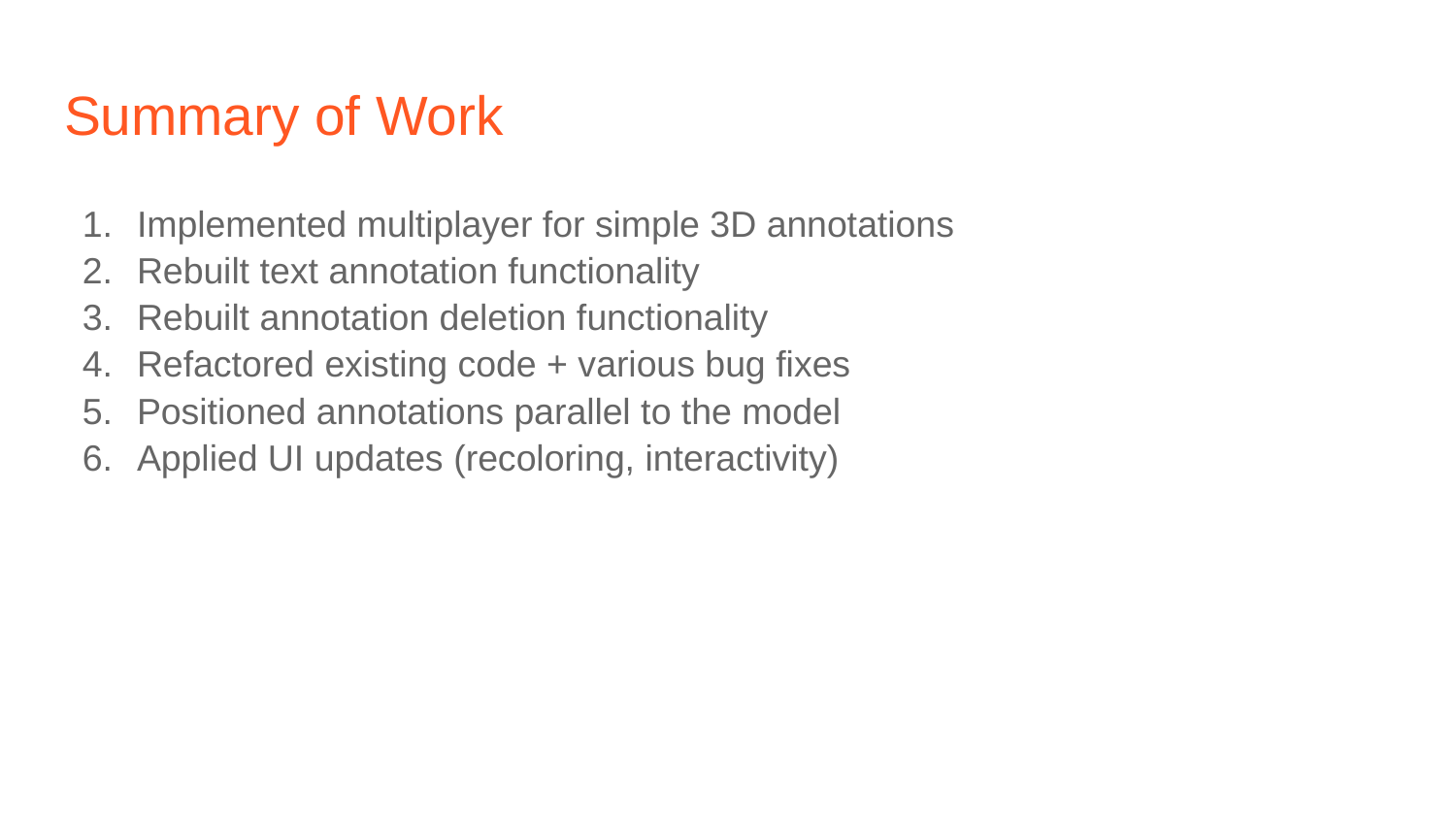

# Summary of Work
Implemented multiplayer for simple 3D annotations
Rebuilt text annotation functionality
Rebuilt annotation deletion functionality
Refactored existing code + various bug fixes
Positioned annotations parallel to the model
Applied UI updates (recoloring, interactivity)